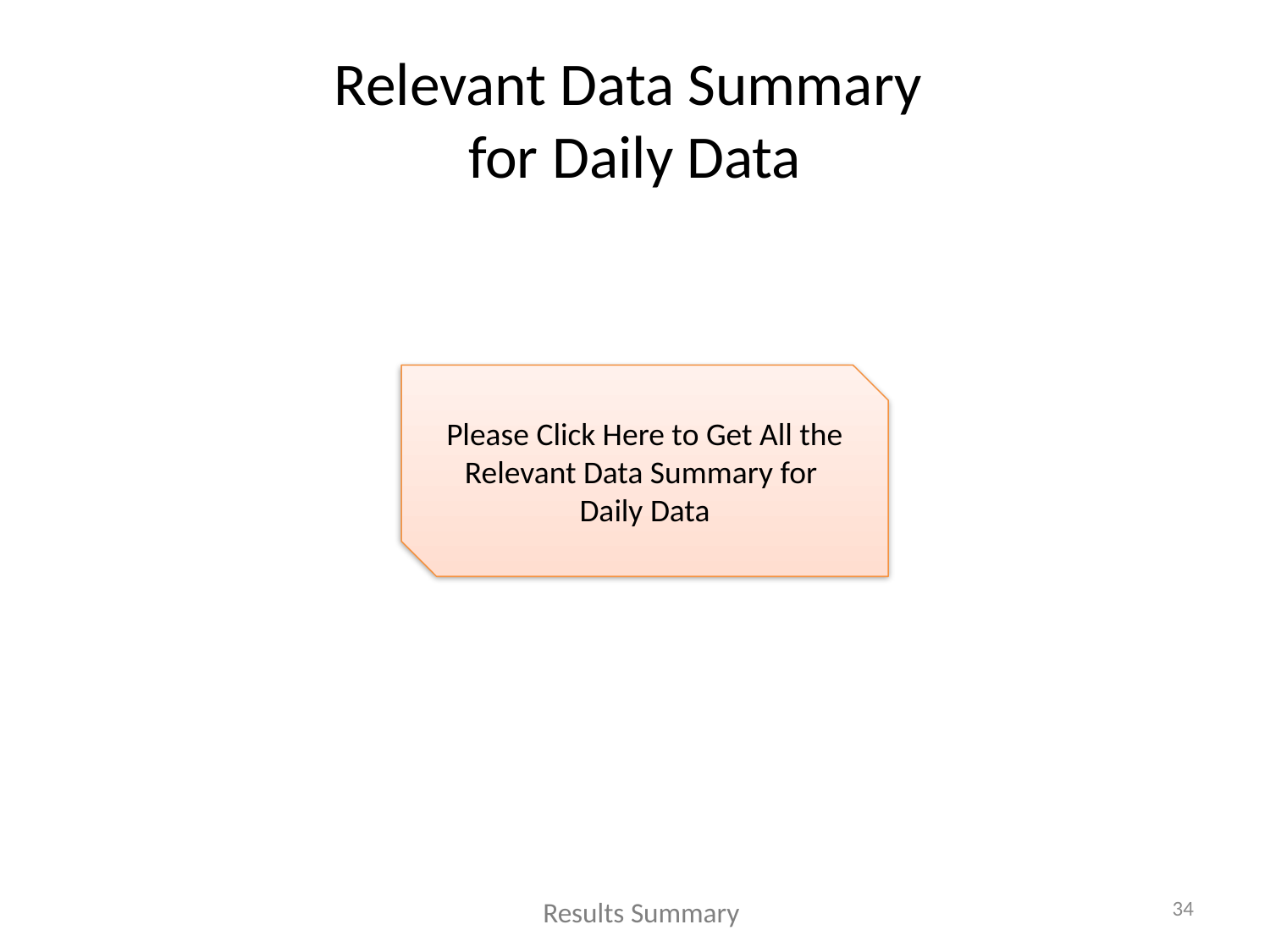

# Relevant Data Summary for Daily Data
Please Click Here to Get All the Relevant Data Summary for
Daily Data
34
Results Summary